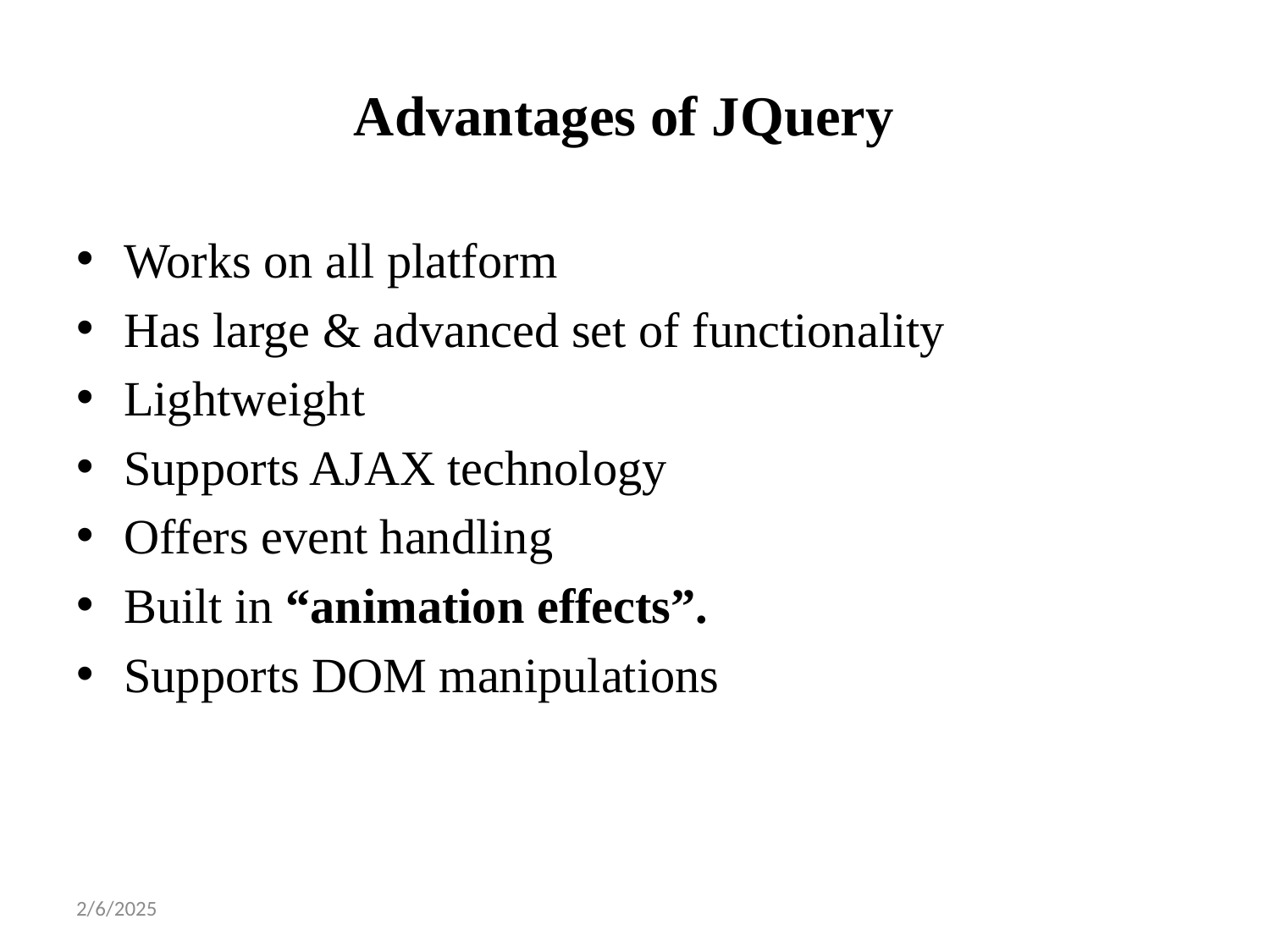

# Advantages of JQuery
Works on all platform
Has large & advanced set of functionality
Lightweight
Supports AJAX technology
Offers event handling
Built in “animation effects”.
Supports DOM manipulations
2/6/2025